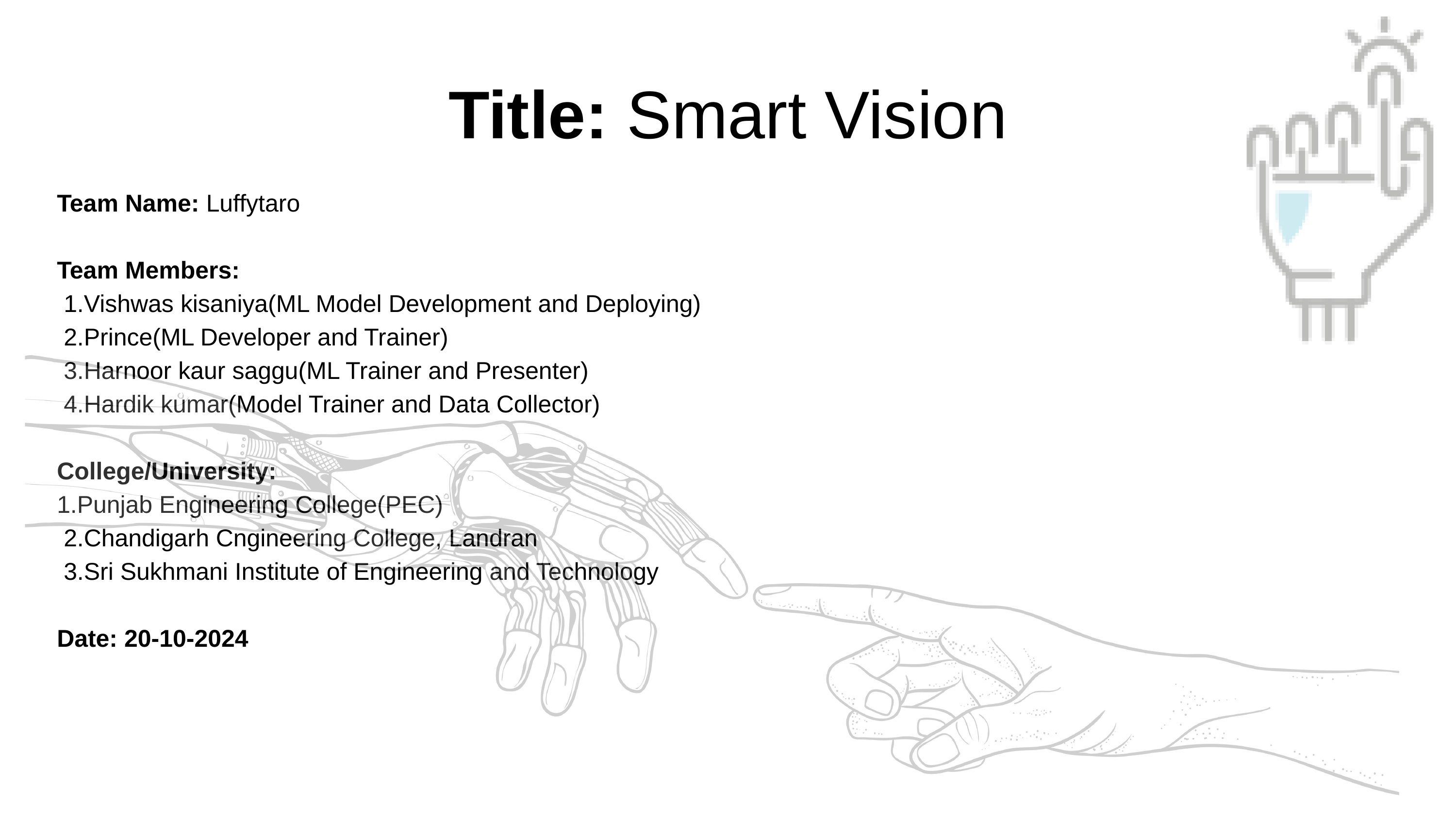

Title: Smart Vision
Team Name: Luffytaro

Team Members:
 1.Vishwas kisaniya(ML Model Development and Deploying)
 2.Prince(ML Developer and Trainer)
 3.Harnoor kaur saggu(ML Trainer and Presenter)
 4.Hardik kumar(Model Trainer and Data Collector)

College/University:
1.Punjab Engineering College(PEC)
 2.Chandigarh Cngineering College, Landran
 3.Sri Sukhmani Institute of Engineering and Technology

Date: 20-10-2024